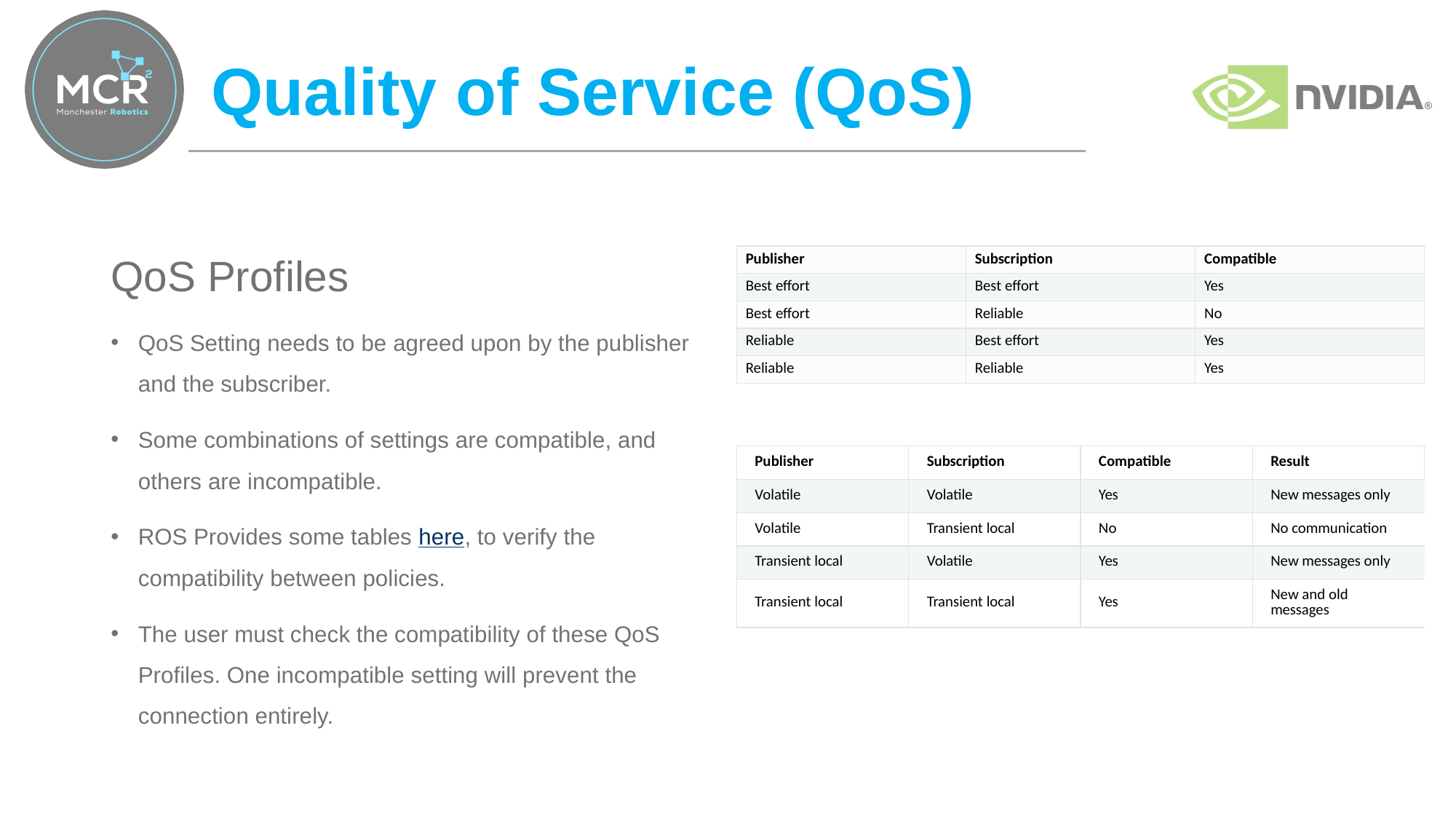

# Quality of Service (QoS)
QoS Profiles
QoS Setting needs to be agreed upon by the publisher and the subscriber.
Some combinations of settings are compatible, and others are incompatible.
ROS Provides some tables here, to verify the compatibility between policies.
The user must check the compatibility of these QoS Profiles. One incompatible setting will prevent the connection entirely.

| Publisher | Subscription | Compatible |
| --- | --- | --- |
| Best effort | Best effort | Yes |
| Best effort | Reliable | No |
| Reliable | Best effort | Yes |
| Reliable | Reliable | Yes |
| Publisher | Subscription | Compatible | Result |
| --- | --- | --- | --- |
| Volatile | Volatile | Yes | New messages only |
| Volatile | Transient local | No | No communication |
| Transient local | Volatile | Yes | New messages only |
| Transient local | Transient local | Yes | New and old messages |